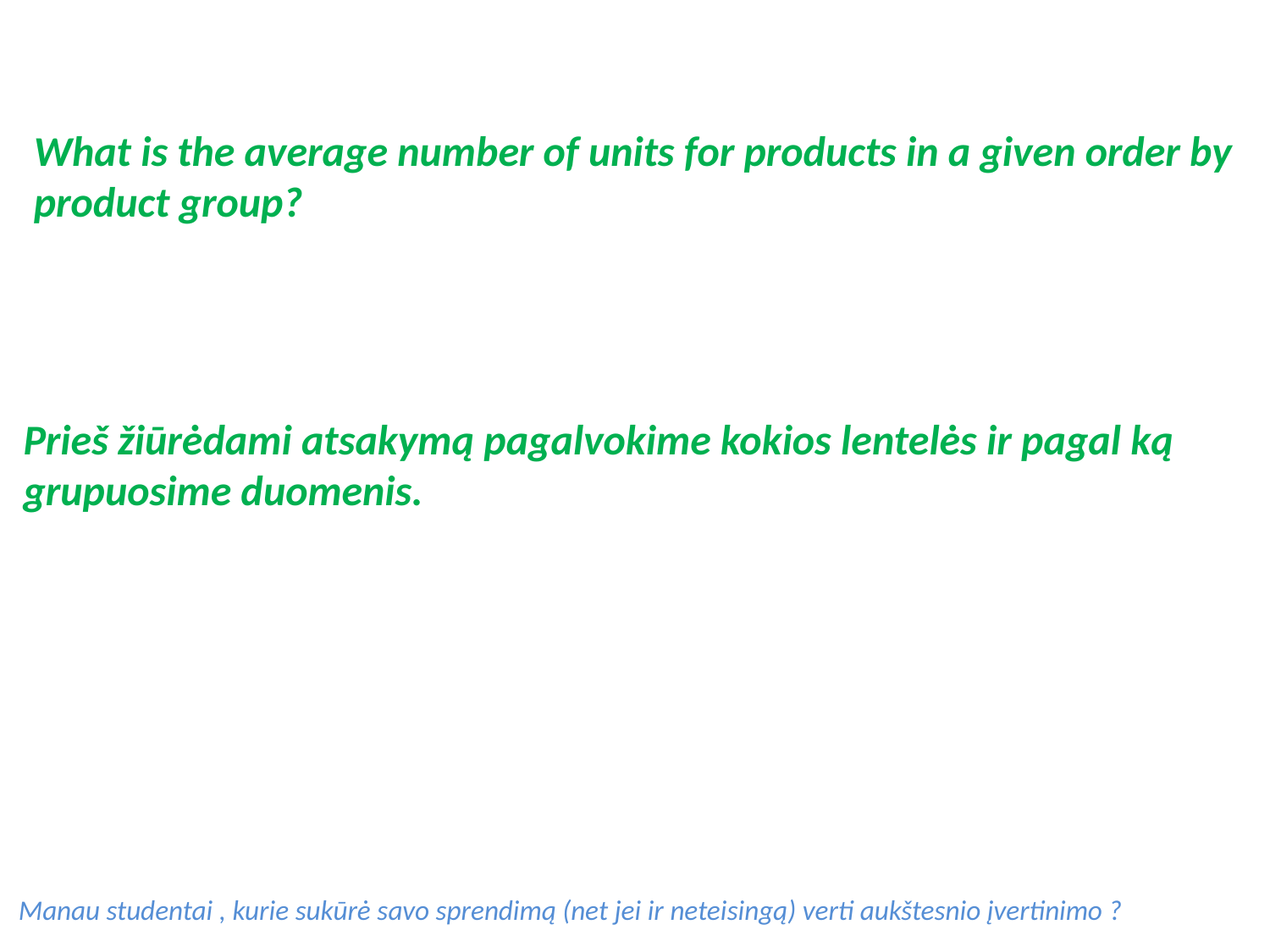

What is the average number of units for products in a given order by product group?
Prieš žiūrėdami atsakymą pagalvokime kokios lentelės ir pagal ką grupuosime duomenis.
Manau studentai , kurie sukūrė savo sprendimą (net jei ir neteisingą) verti aukštesnio įvertinimo ?